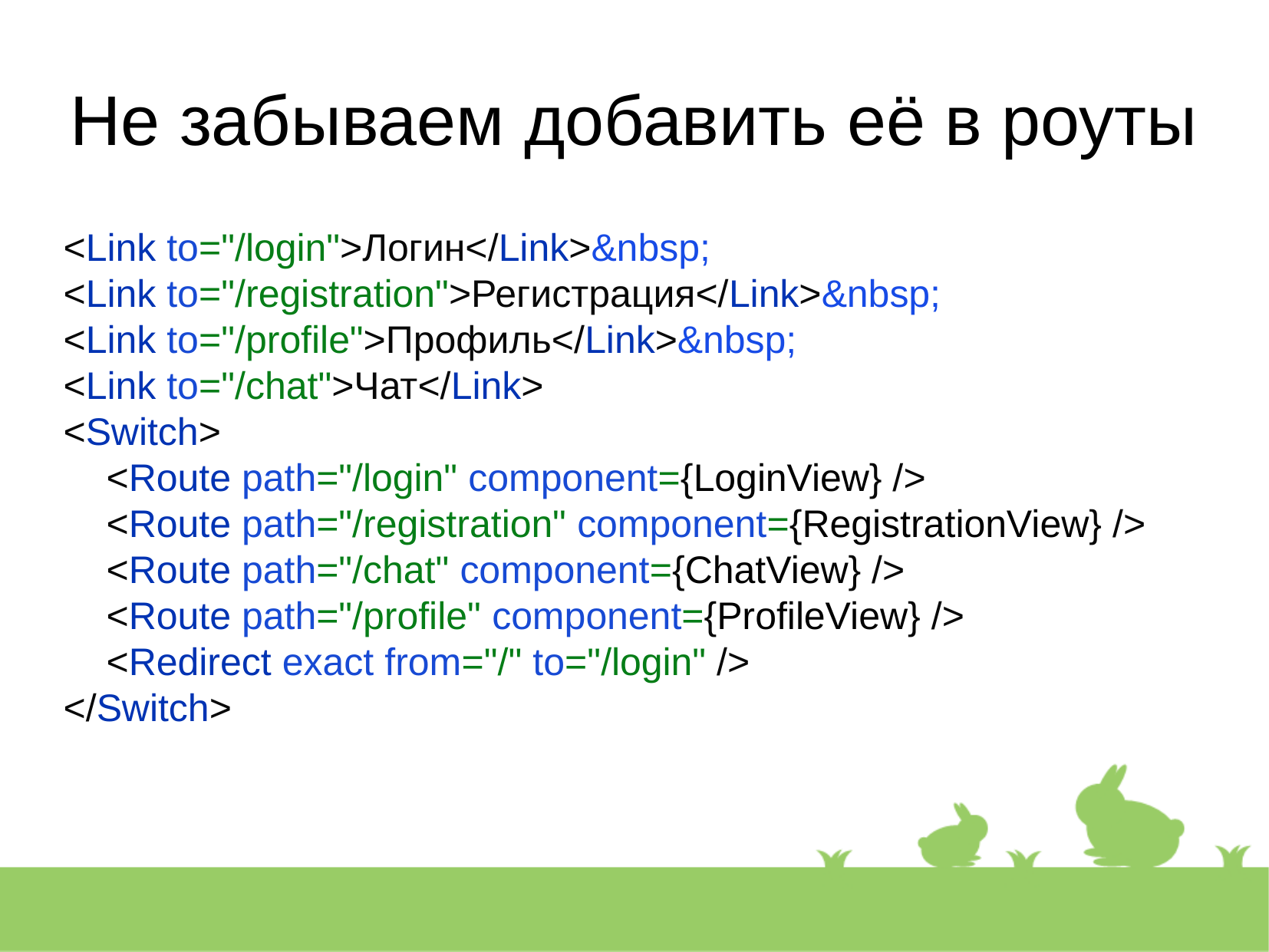

Не забываем добавить её в роуты
<Link to="/login">Логин</Link>&nbsp;
<Link to="/registration">Регистрация</Link>&nbsp;
<Link to="/profile">Профиль</Link>&nbsp;
<Link to="/chat">Чат</Link>
<Switch>
    <Route path="/login" component={LoginView} />
    <Route path="/registration" component={RegistrationView} />
    <Route path="/chat" component={ChatView} />
    <Route path="/profile" component={ProfileView} />
    <Redirect exact from="/" to="/login" />
</Switch>